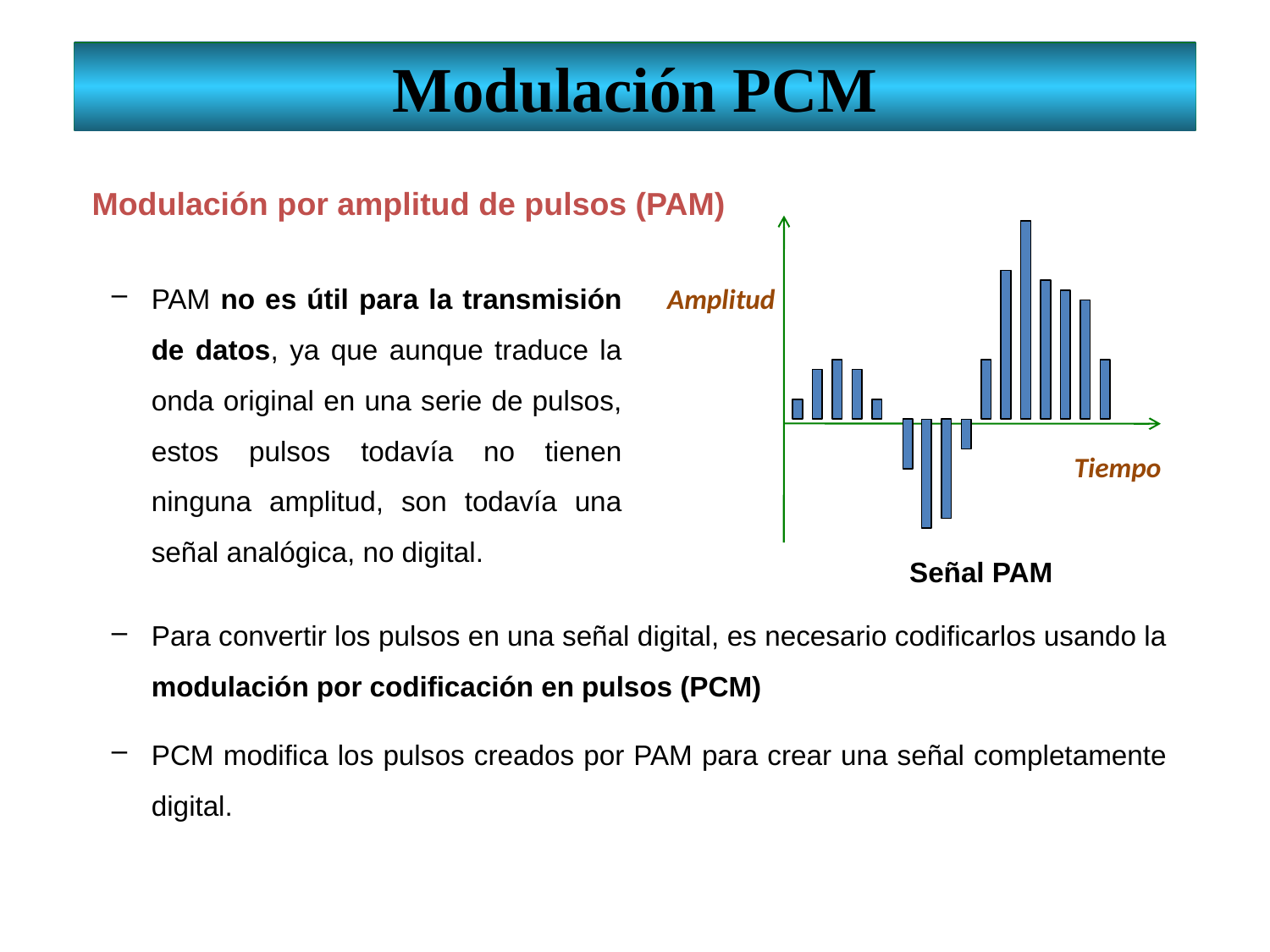

Modulación PCM
Modulación por amplitud de pulsos (PAM)

Amplitud

Tiempo
Señal PAM
PAM no es útil para la transmisión de datos, ya que aunque traduce la onda original en una serie de pulsos, estos pulsos todavía no tienen ninguna amplitud, son todavía una señal analógica, no digital.
Para convertir los pulsos en una señal digital, es necesario codificarlos usando la modulación por codificación en pulsos (PCM)
PCM modifica los pulsos creados por PAM para crear una señal completamente digital.